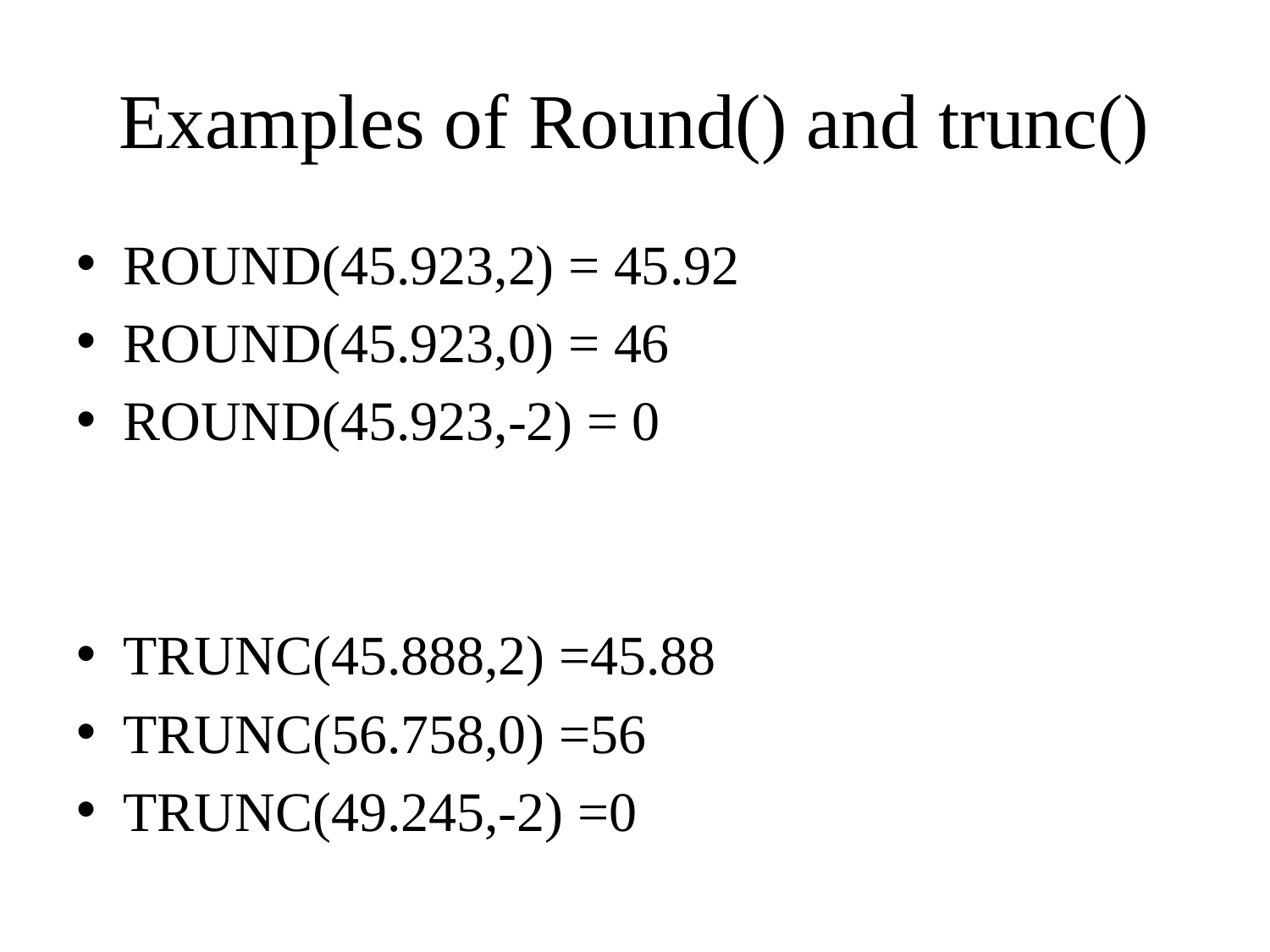

# Examples of Round() and trunc()
ROUND(45.923,2) = 45.92
ROUND(45.923,0) = 46
ROUND(45.923,-2) = 0

TRUNC(45.888,2) =45.88
TRUNC(56.758,0) =56
TRUNC(49.245,-2) =0